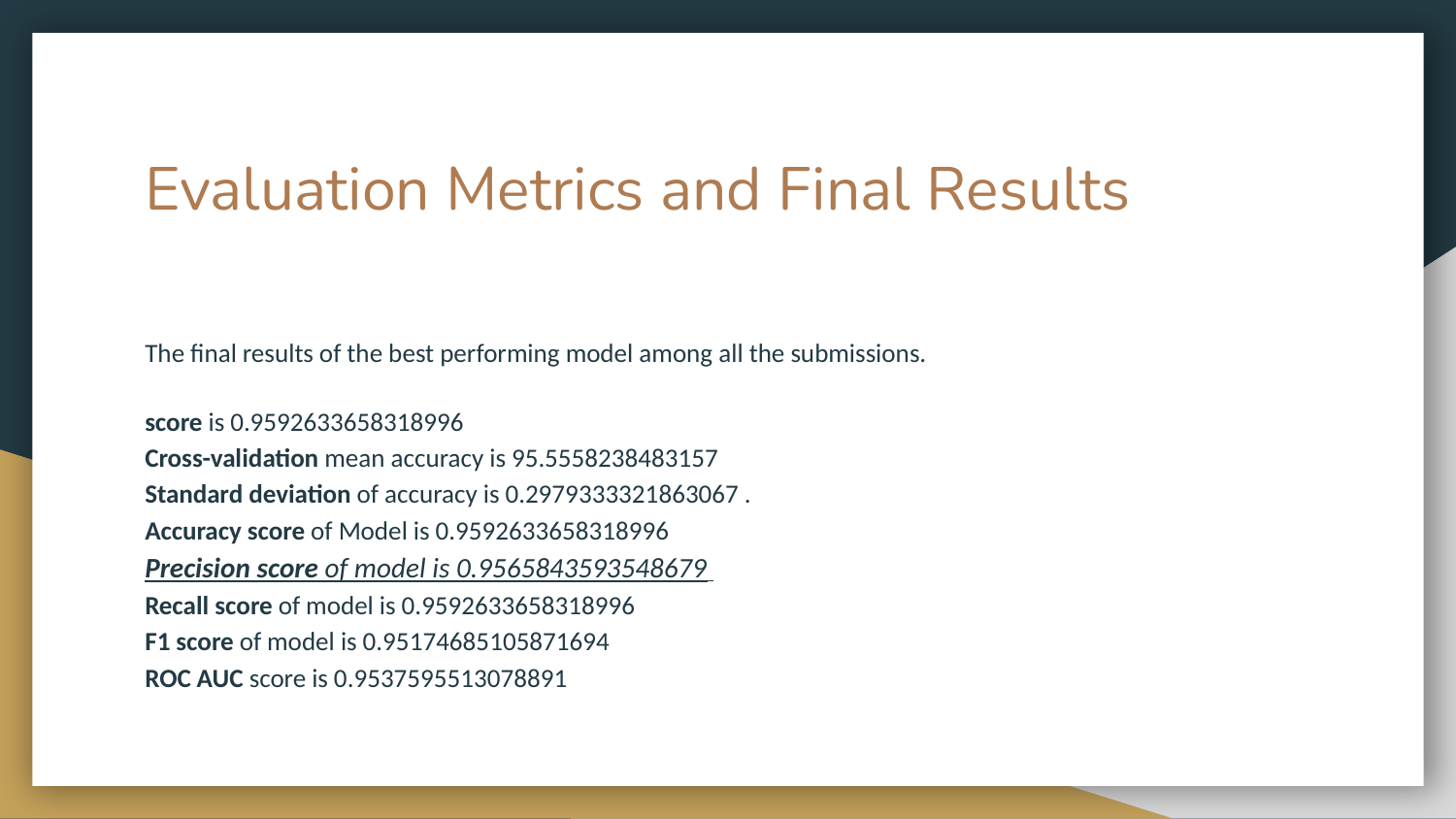

# Evaluation Metrics and Final Results
The final results of the best performing model among all the submissions.
score is 0.9592633658318996
Cross-validation mean accuracy is 95.5558238483157
Standard deviation of accuracy is 0.2979333321863067 .
Accuracy score of Model is 0.9592633658318996
Precision score of model is 0.9565843593548679
Recall score of model is 0.9592633658318996
F1 score of model is 0.95174685105871694
ROC AUC score is 0.9537595513078891